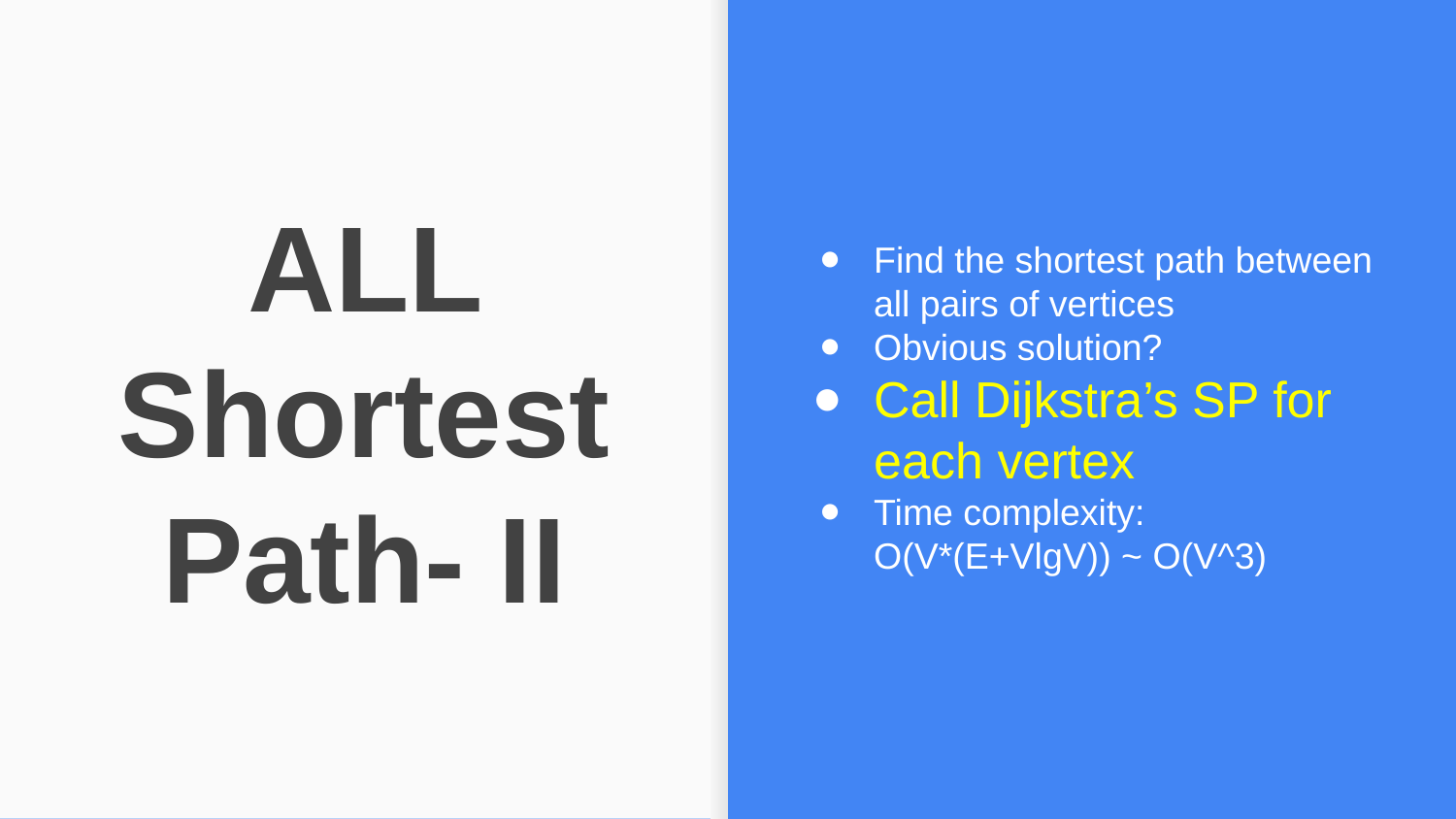

Find the shortest path between all pairs of vertices
Obvious solution?
Call Dijkstra’s SP for each vertex
Time complexity: O(V*(E+VlgV)) ~ O(V^3)

# ALL Shortest Path- II